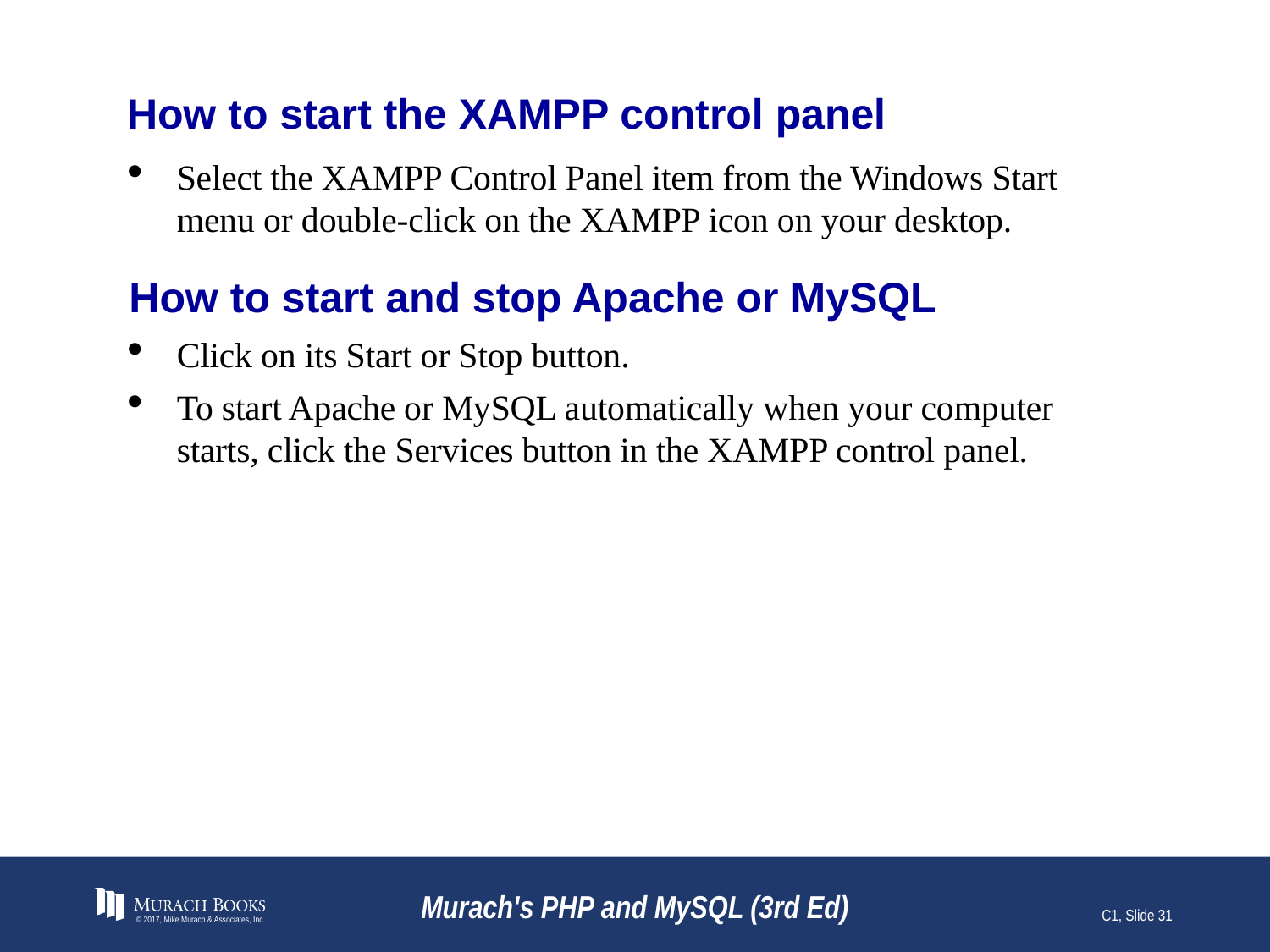

# How to start the XAMPP control panel
Select the XAMPP Control Panel item from the Windows Start menu or double-click on the XAMPP icon on your desktop.
How to start and stop Apache or MySQL
Click on its Start or Stop button.
To start Apache or MySQL automatically when your computer starts, click the Services button in the XAMPP control panel.

© 2017, Mike Murach & Associates, Inc.
Murach's PHP and MySQL (3rd Ed)

C1, Slide 31